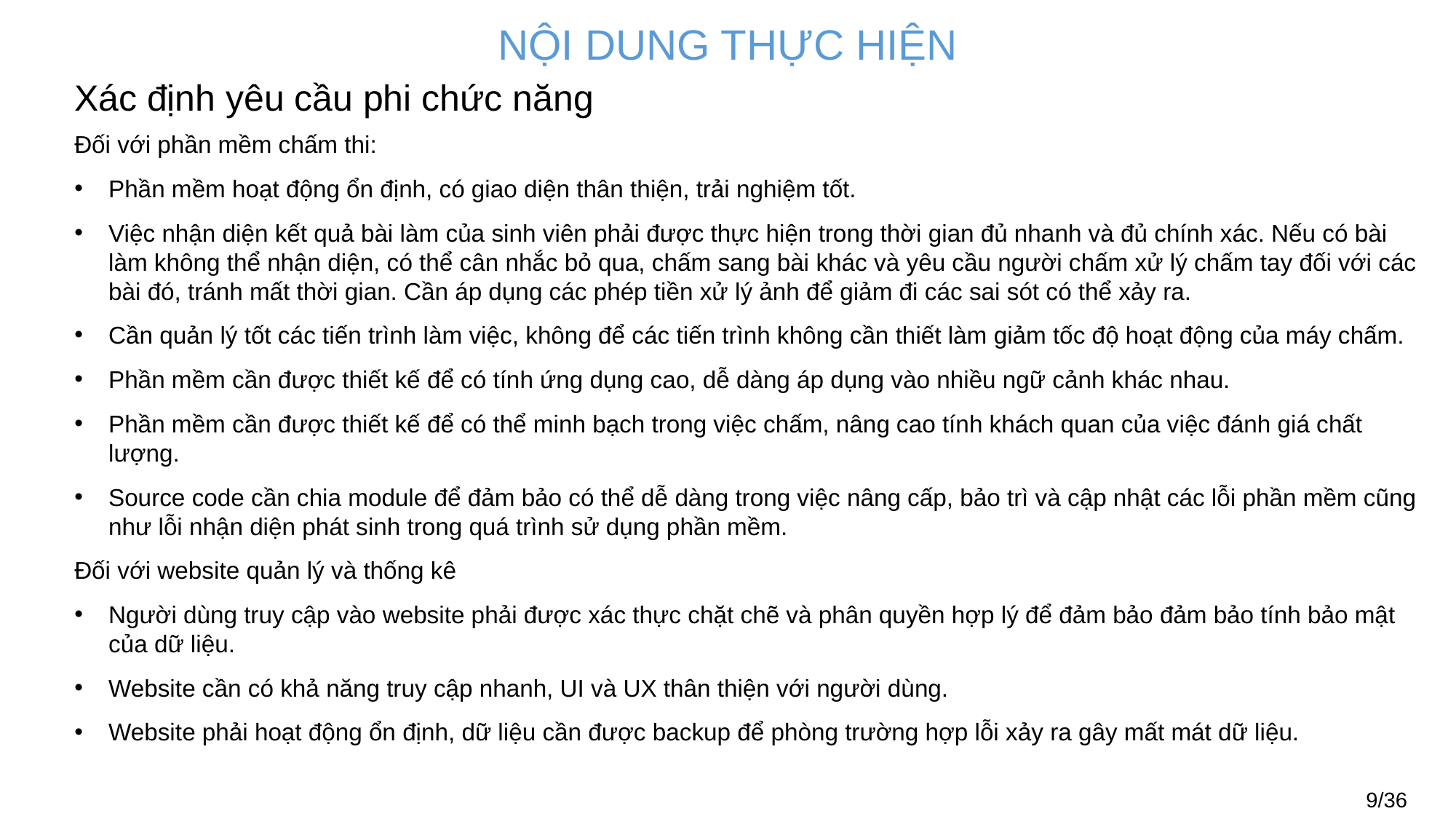

NỘI DUNG THỰC HIỆN
# Xác định yêu cầu phi chức năng
Đối với phần mềm chấm thi:
Phần mềm hoạt động ổn định, có giao diện thân thiện, trải nghiệm tốt.
Việc nhận diện kết quả bài làm của sinh viên phải được thực hiện trong thời gian đủ nhanh và đủ chính xác. Nếu có bài làm không thể nhận diện, có thể cân nhắc bỏ qua, chấm sang bài khác và yêu cầu người chấm xử lý chấm tay đối với các bài đó, tránh mất thời gian. Cần áp dụng các phép tiền xử lý ảnh để giảm đi các sai sót có thể xảy ra.
Cần quản lý tốt các tiến trình làm việc, không để các tiến trình không cần thiết làm giảm tốc độ hoạt động của máy chấm.
Phần mềm cần được thiết kế để có tính ứng dụng cao, dễ dàng áp dụng vào nhiều ngữ cảnh khác nhau.
Phần mềm cần được thiết kế để có thể minh bạch trong việc chấm, nâng cao tính khách quan của việc đánh giá chất lượng.
Source code cần chia module để đảm bảo có thể dễ dàng trong việc nâng cấp, bảo trì và cập nhật các lỗi phần mềm cũng như lỗi nhận diện phát sinh trong quá trình sử dụng phần mềm.
Đối với website quản lý và thống kê
Người dùng truy cập vào website phải được xác thực chặt chẽ và phân quyền hợp lý để đảm bảo đảm bảo tính bảo mật của dữ liệu.
Website cần có khả năng truy cập nhanh, UI và UX thân thiện với người dùng.
Website phải hoạt động ổn định, dữ liệu cần được backup để phòng trường hợp lỗi xảy ra gây mất mát dữ liệu.